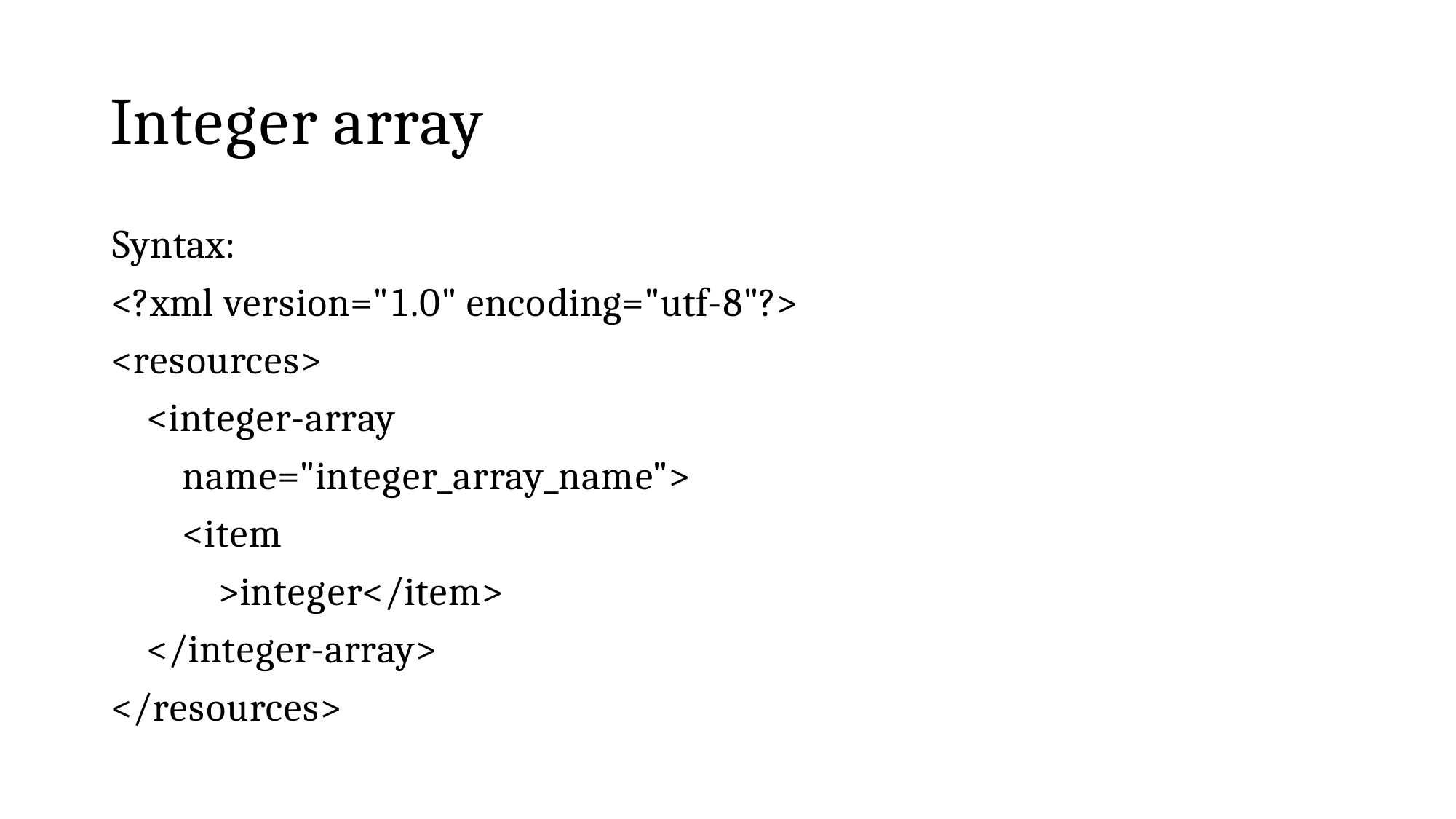

# Integer array
Syntax:
<?xml version="1.0" encoding="utf-8"?>
<resources>
    <integer-array
        name="integer_array_name">
        <item
            >integer</item>
    </integer-array>
</resources>